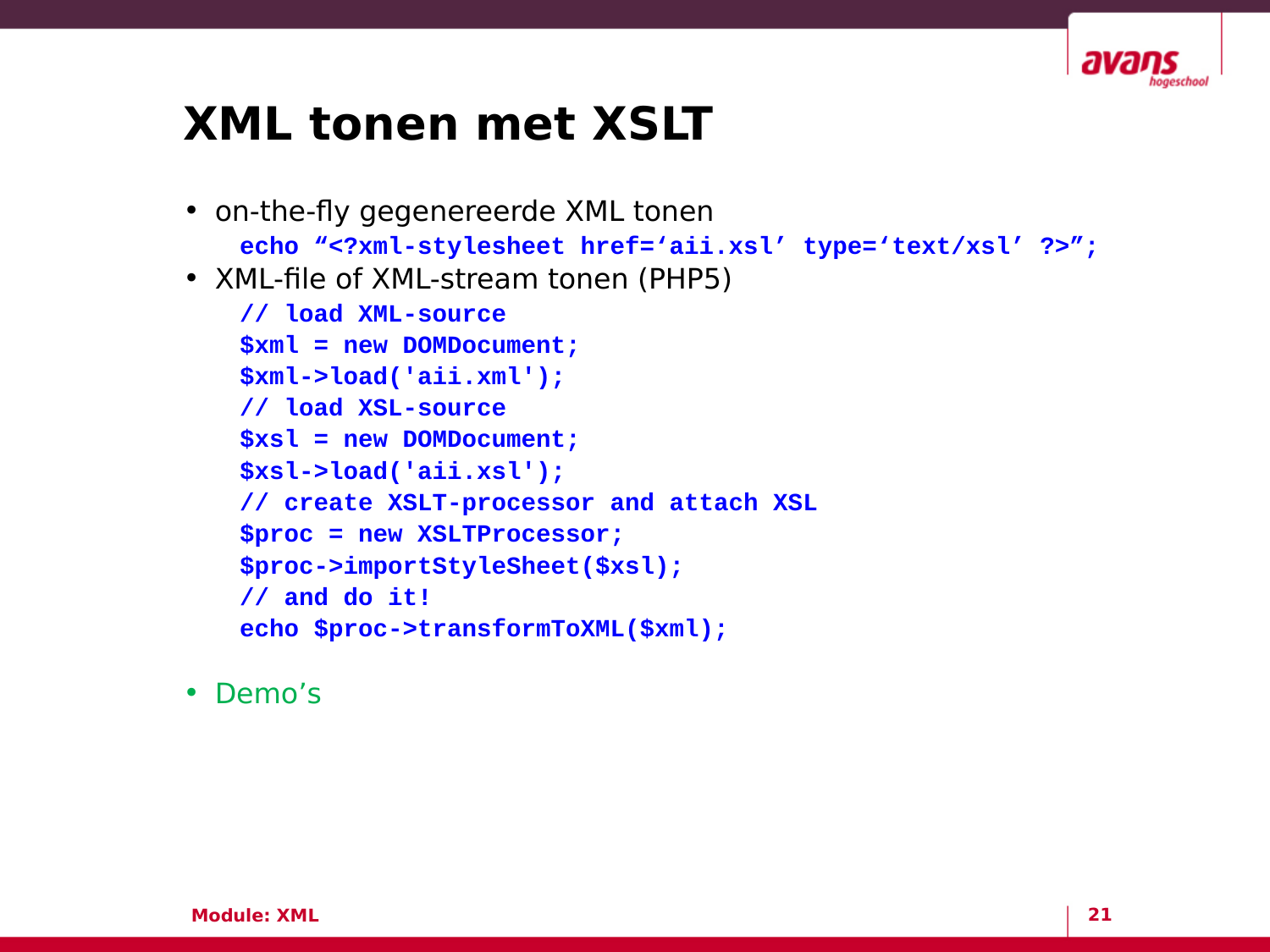

# XML tonen met XSLT
on-the-fly gegenereerde XML tonen
echo “<?xml-stylesheet href=‘aii.xsl’ type=‘text/xsl’ ?>”;
XML-file of XML-stream tonen (PHP5)
// load XML-source
$xml = new DOMDocument;
$xml->load('aii.xml');
// load XSL-source
$xsl = new DOMDocument;
$xsl->load('aii.xsl');
// create XSLT-processor and attach XSL
$proc = new XSLTProcessor;
$proc->importStyleSheet($xsl);
// and do it!
echo $proc->transformToXML($xml);

Demo’s
21